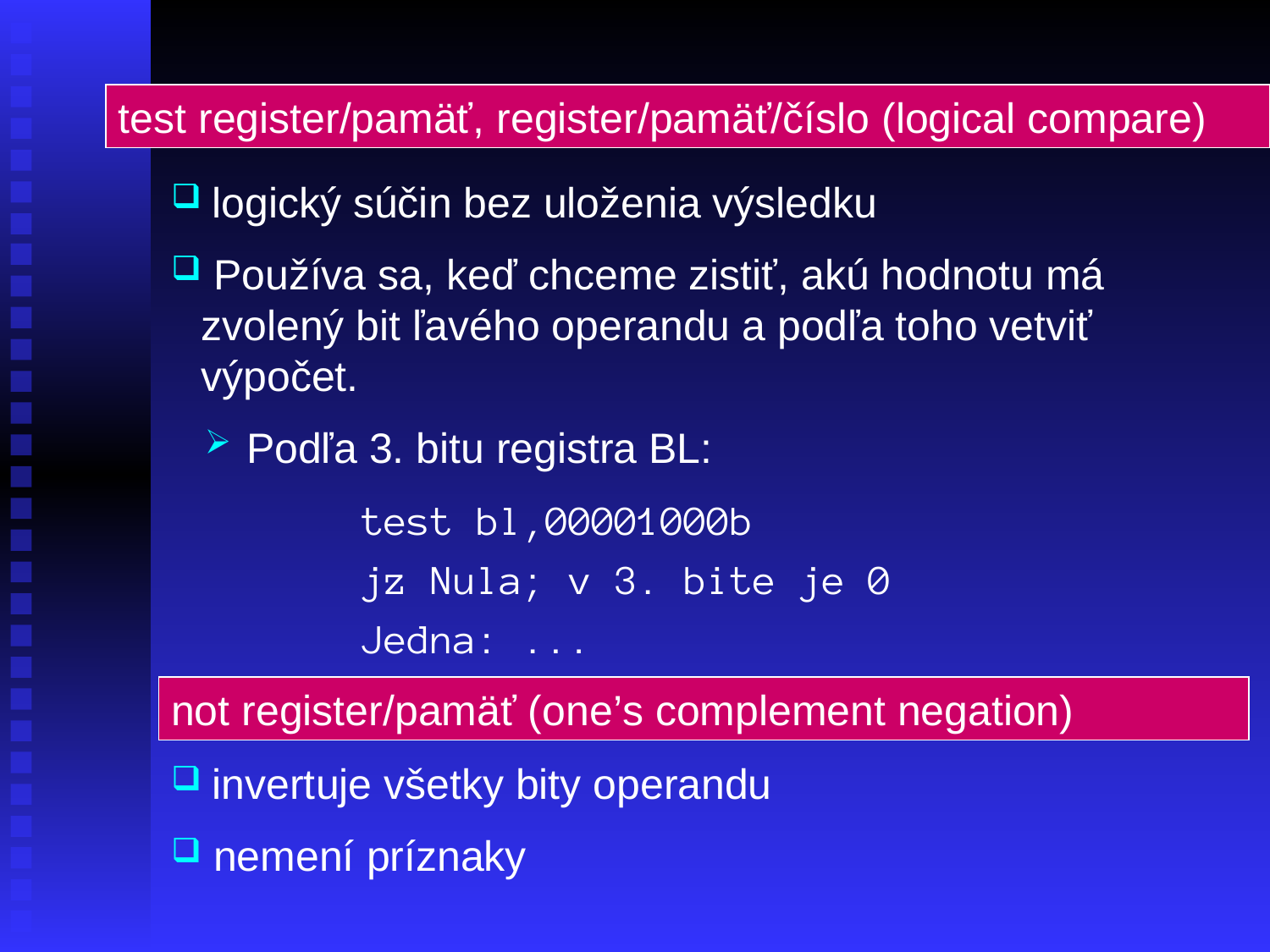

test register/pamäť, register/pamäť/číslo (logical compare)
 logický súčin bez uloženia výsledku
 Používa sa, keď chceme zistiť, akú hodnotu má zvolený bit ľavého operandu a podľa toho vetviť výpočet.
 Podľa 3. bitu registra BL:
	test bl,00001000b
  	jz Nula; v 3. bite je 0
  	Jedna: ...
not register/pamäť (one’s complement negation)
 invertuje všetky bity operandu
 nemení príznaky